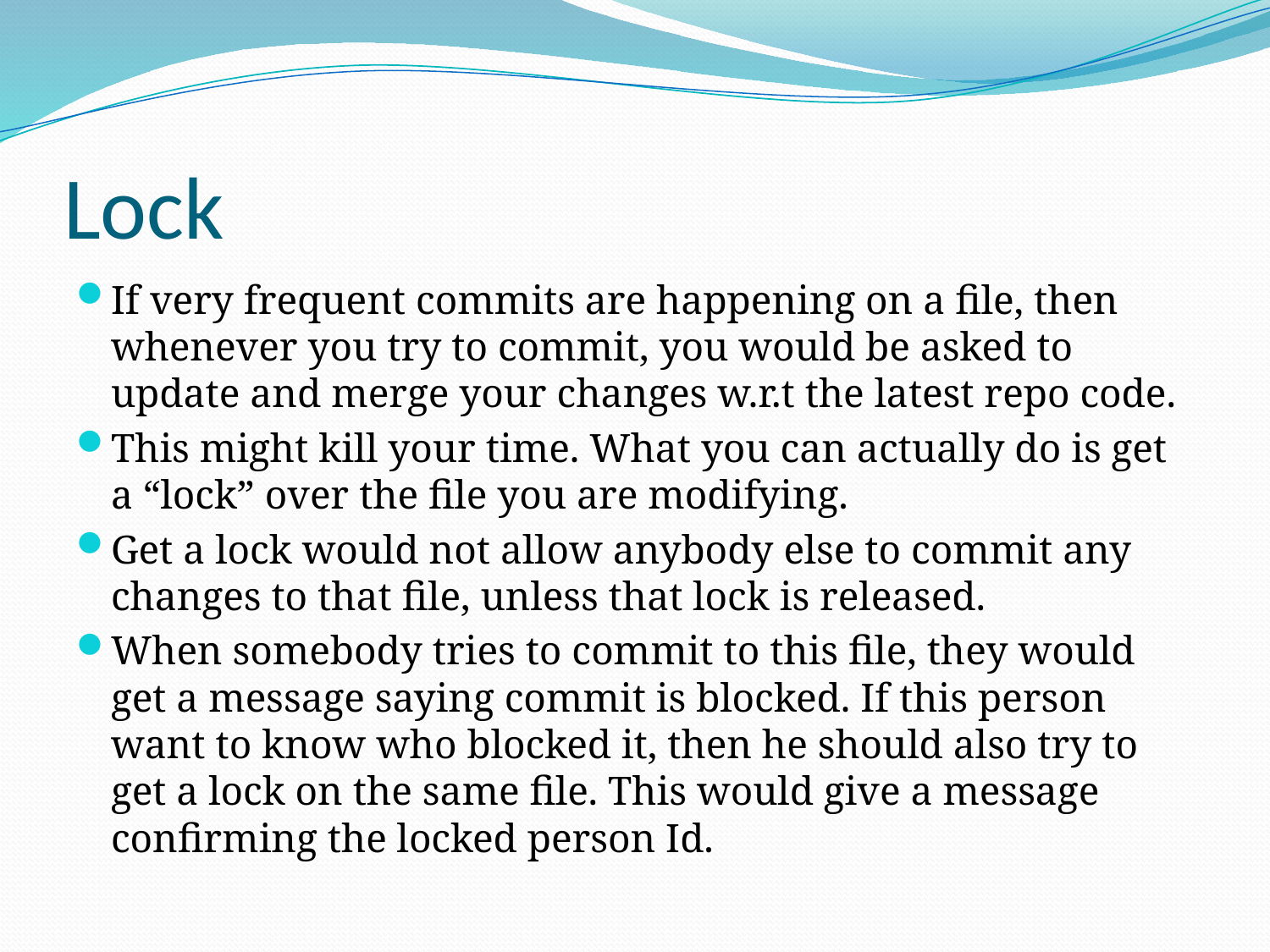

# Lock
If very frequent commits are happening on a file, then whenever you try to commit, you would be asked to update and merge your changes w.r.t the latest repo code.
This might kill your time. What you can actually do is get a “lock” over the file you are modifying.
Get a lock would not allow anybody else to commit any changes to that file, unless that lock is released.
When somebody tries to commit to this file, they would get a message saying commit is blocked. If this person want to know who blocked it, then he should also try to get a lock on the same file. This would give a message confirming the locked person Id.